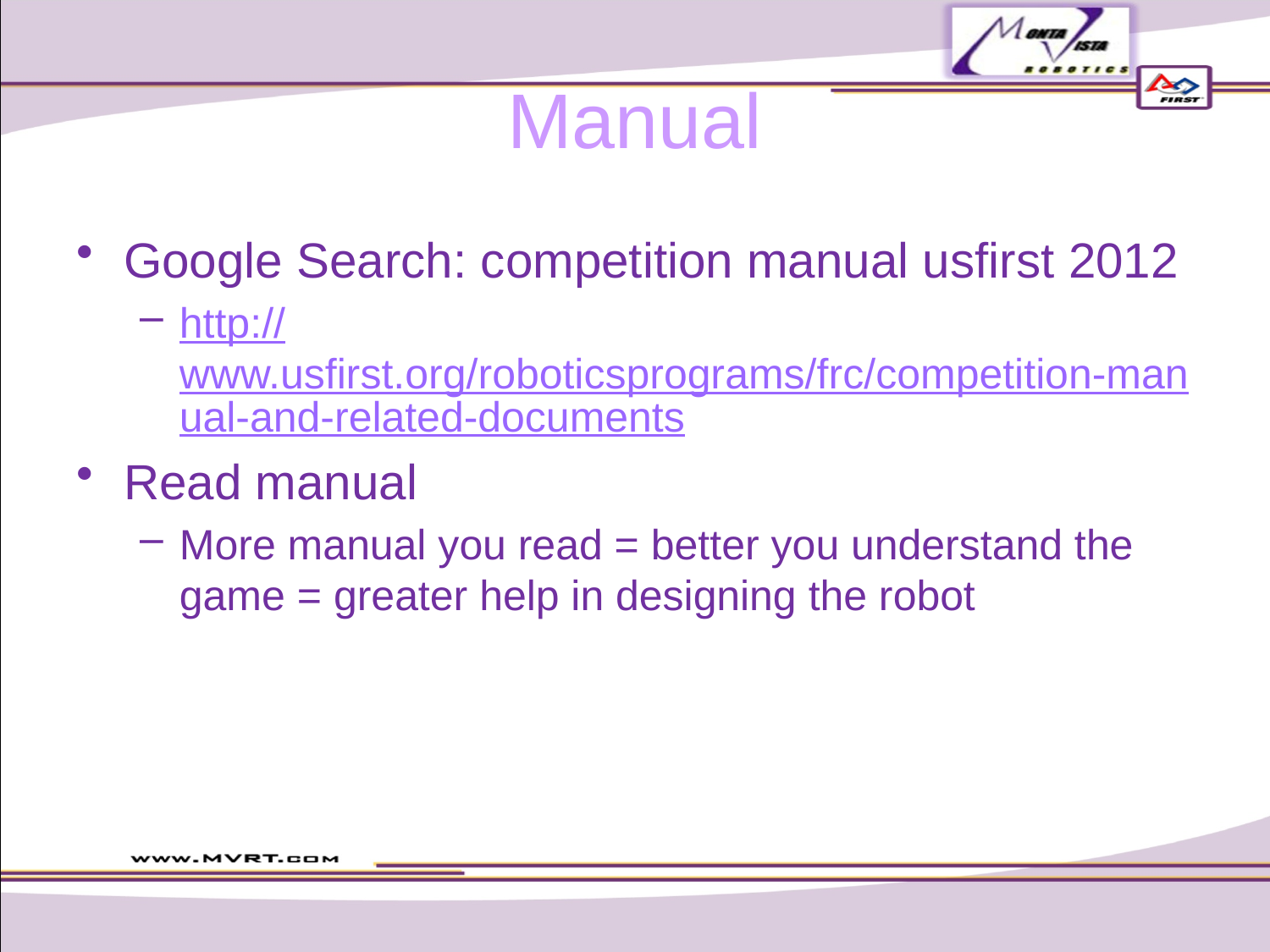

# Manual
Google Search: competition manual usfirst 2012
http://www.usfirst.org/roboticsprograms/frc/competition-manual-and-related-documents
Read manual
More manual you read = better you understand the game = greater help in designing the robot